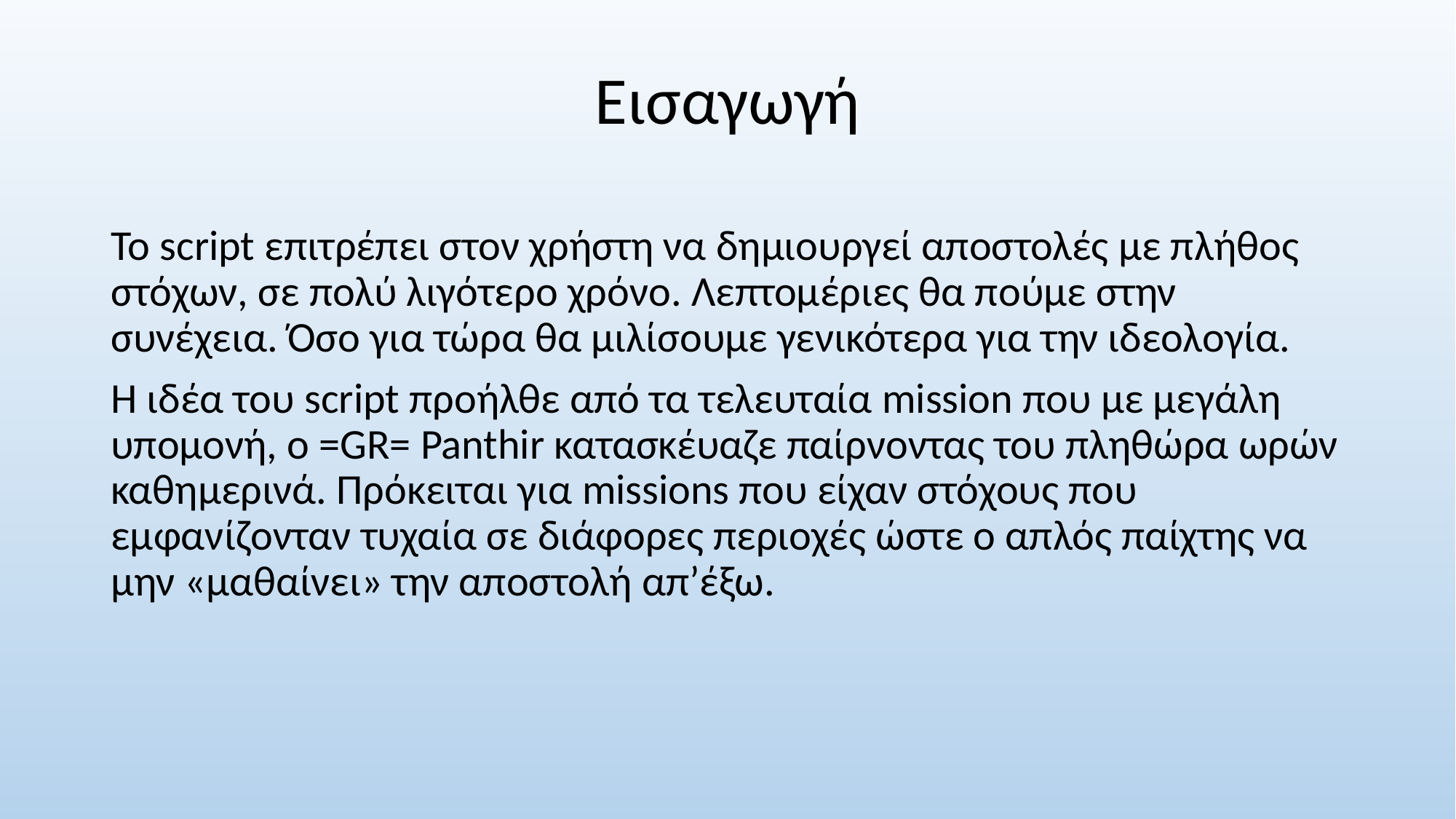

# Εισαγωγή
Το script επιτρέπει στον χρήστη να δημιουργεί αποστολές με πλήθος στόχων, σε πολύ λιγότερο χρόνο. Λεπτομέριες θα πούμε στην συνέχεια. Όσο για τώρα θα μιλίσουμε γενικότερα για την ιδεολογία.
Η ιδέα του script προήλθε από τα τελευταία mission που με μεγάλη υπομονή, ο =GR= Panthir κατασκέυαζε παίρνοντας του πληθώρα ωρών καθημερινά. Πρόκειται για missions που είχαν στόχους που εμφανίζονταν τυχαία σε διάφορες περιοχές ώστε ο απλός παίχτης να μην «μαθαίνει» την αποστολή απ’έξω.